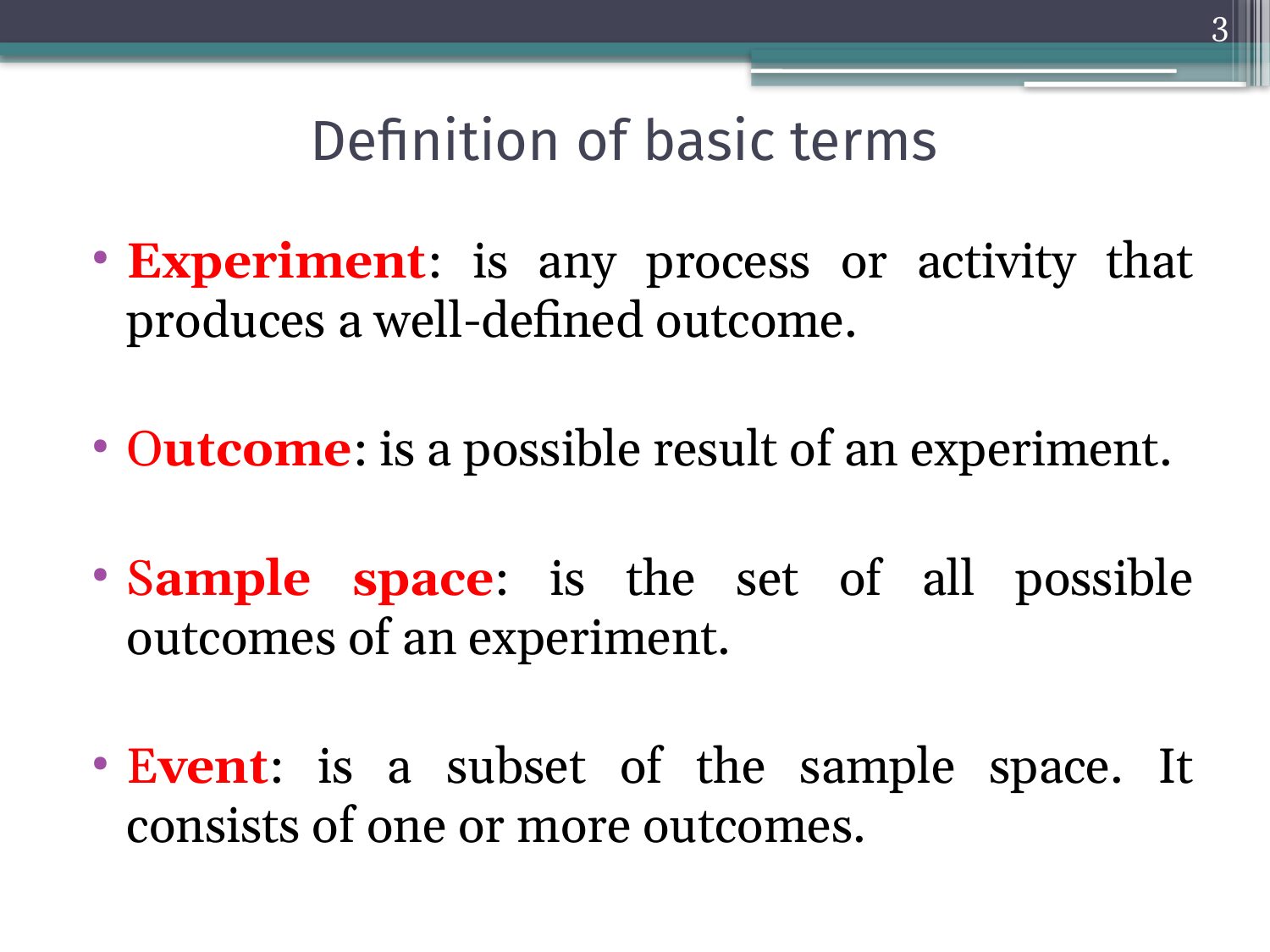

3
# Definition of basic terms
Experiment: is any process or activity that produces a well-defined outcome.

Outcome: is a possible result of an experiment.

Sample space: is the set of all possible outcomes of an experiment.

Event: is a subset of the sample space. It consists of one or more outcomes.